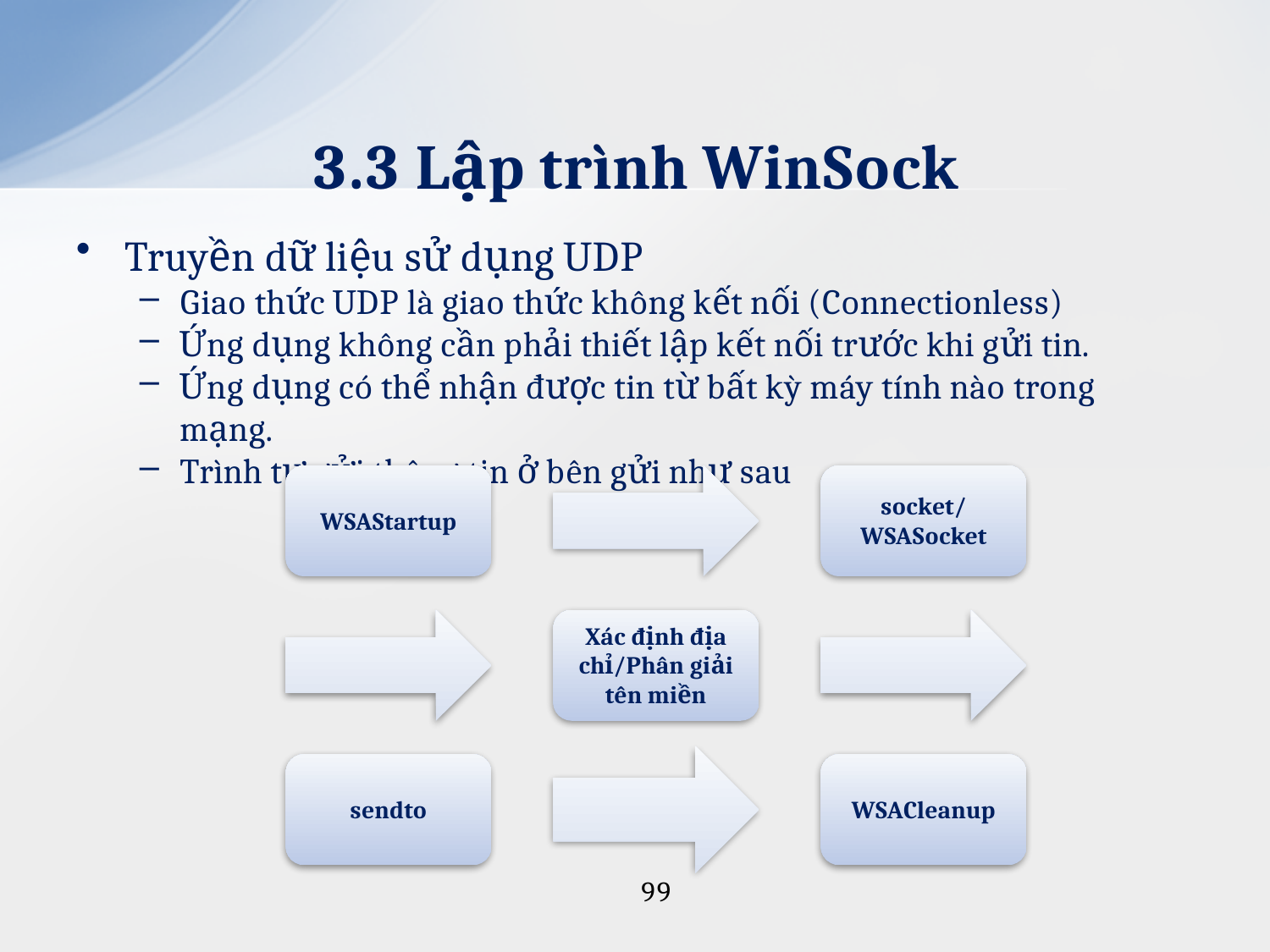

# 3.3 Lập trình WinSock
Truyền dữ liệu sử dụng UDP
Giao thức UDP là giao thức không kết nối (Connectionless)
Ứng dụng không cần phải thiết lập kết nối trước khi gửi tin.
Ứng dụng có thể nhận được tin từ bất kỳ máy tính nào trong mạng.
Trình tự gửi thông tin ở bên gửi như sau
WSAStartup
socket/
WSASocket
Xác định địa chỉ/Phân giải tên miền
WSACleanup
sendto
99